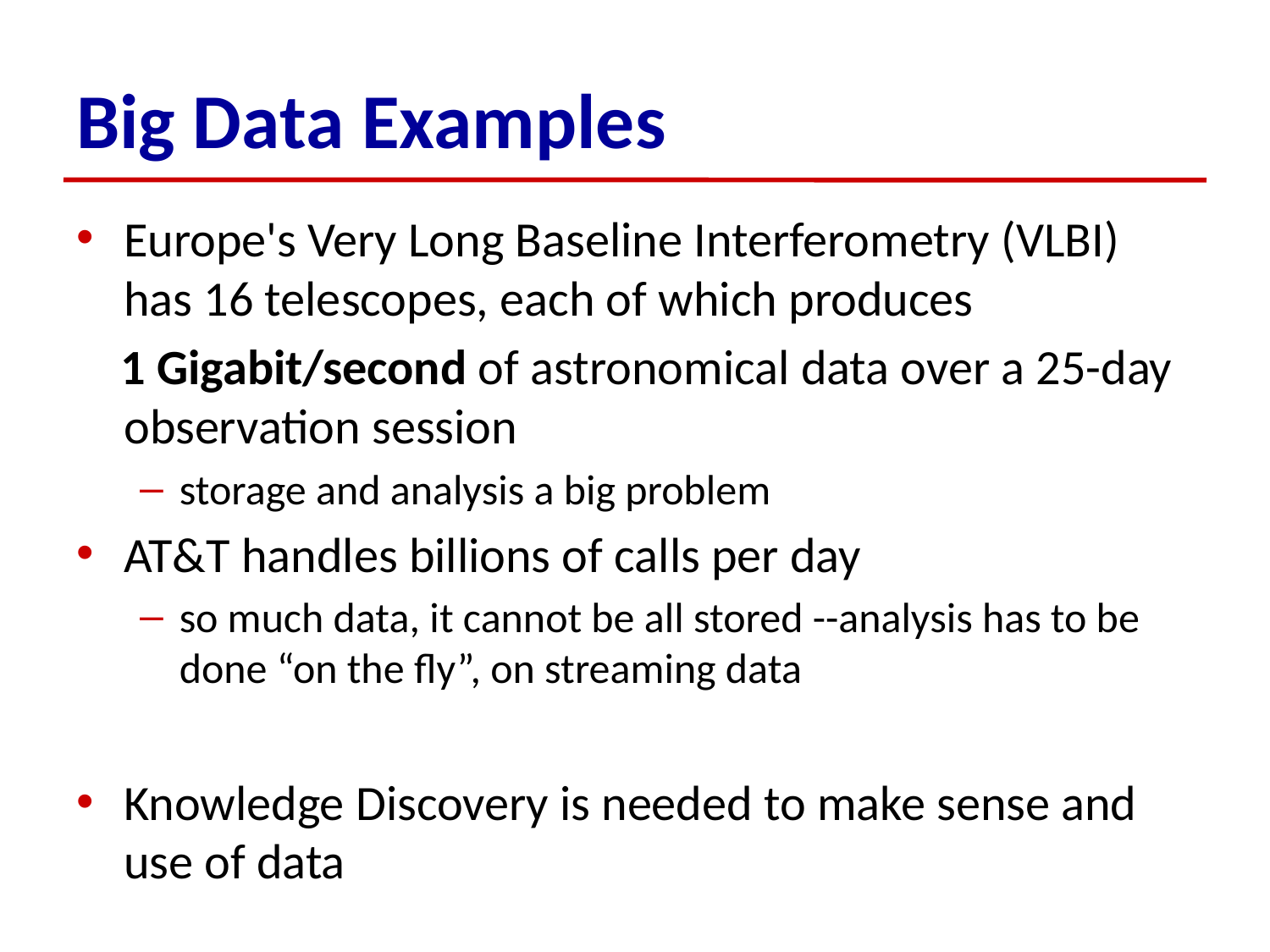

# Big Data Examples
Europe's Very Long Baseline Interferometry (VLBI) has 16 telescopes, each of which produces
    1 Gigabit/second of astronomical data over a 25-day observation session
storage and analysis a big problem
AT&T handles billions of calls per day
so much data, it cannot be all stored --analysis has to be done “on the fly”, on streaming data

Knowledge Discovery is needed to make sense and use of data